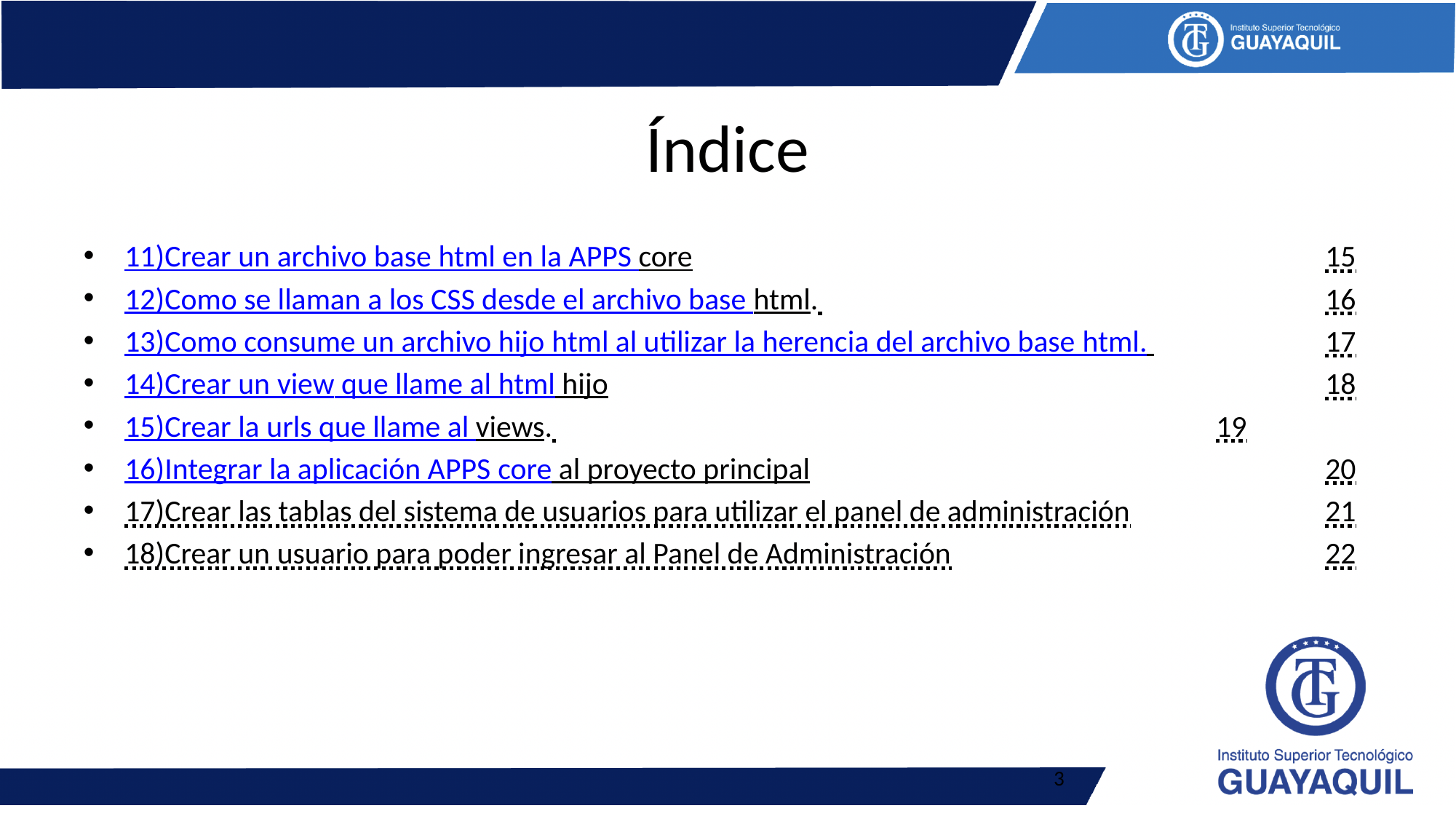

# Índice
11)Crear un archivo base html en la APPS core						15
12)Como se llaman a los CSS desde el archivo base html. 					16
13)Como consume un archivo hijo html al utilizar la herencia del archivo base html. 		17
14)Crear un view que llame al html hijo							18
15)Crear la urls que llame al views. 							19
16)Integrar la aplicación APPS core al proyecto principal					20
17)Crear las tablas del sistema de usuarios para utilizar el panel de administración		21
18)Crear un usuario para poder ingresar al Panel de Administración				22

3